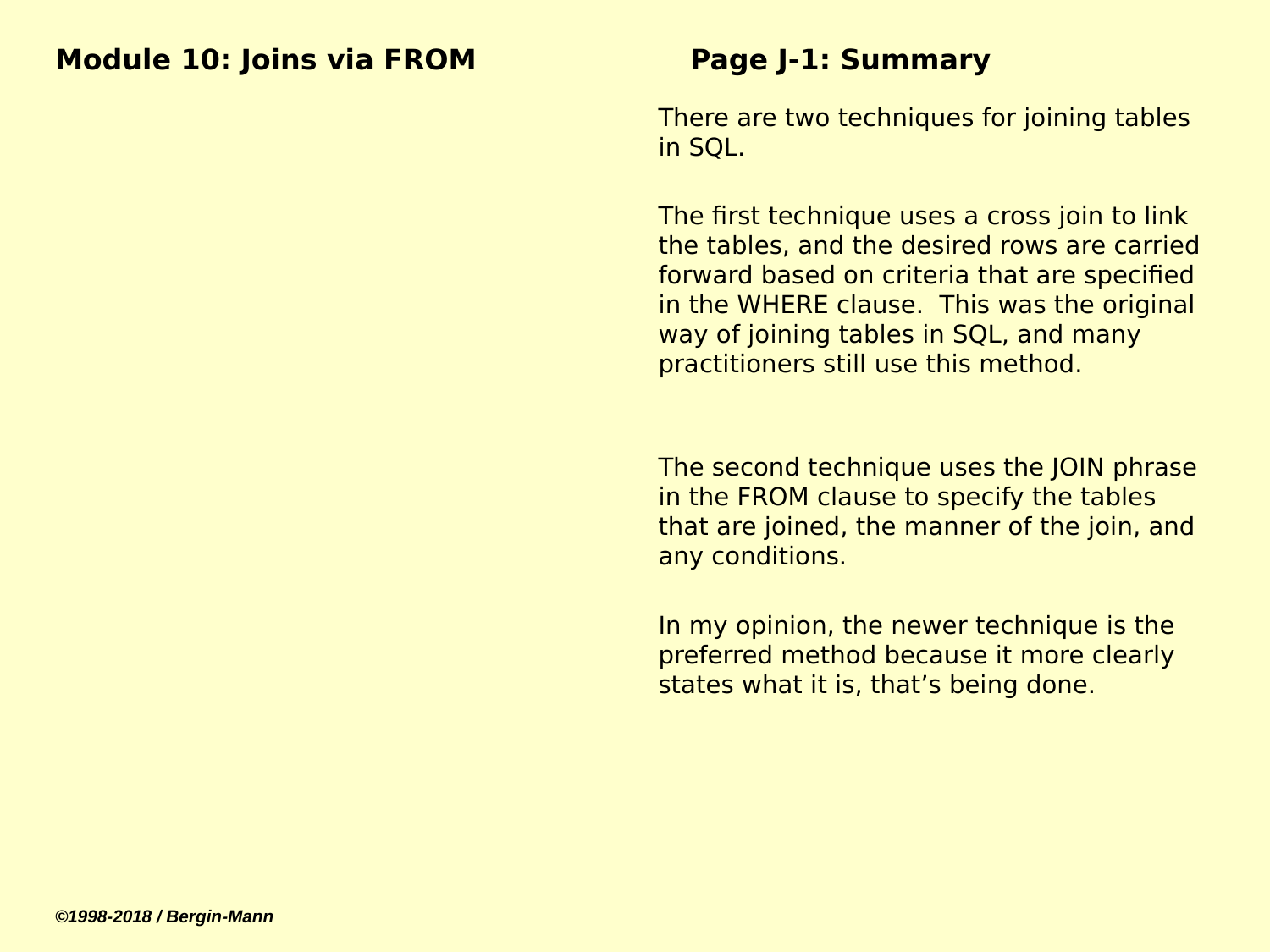

# Module 10: Joins via FROM		Page J-1: Summary

There are two techniques for joining tables in SQL.

The first technique uses a cross join to link the tables, and the desired rows are carried forward based on criteria that are specified in the WHERE clause.  This was the original way of joining tables in SQL, and many practitioners still use this method.

The second technique uses the JOIN phrase in the FROM clause to specify the tables that are joined, the manner of the join, and any conditions.

In my opinion, the newer technique is the preferred method because it more clearly states what it is, that’s being done.
©1998-2018 / Bergin-Mann